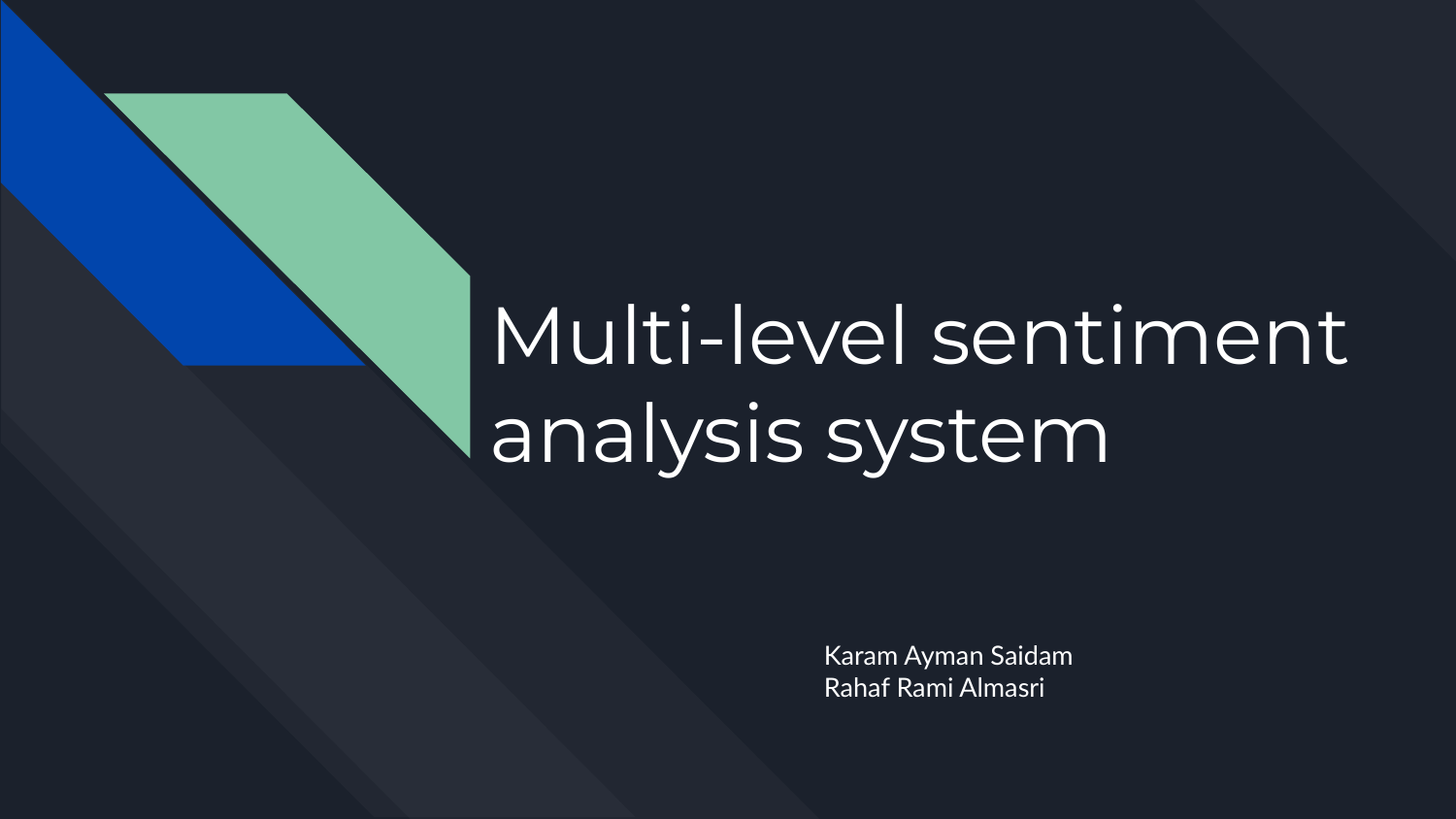

# Multi-level sentiment analysis system
Karam Ayman Saidam
Rahaf Rami Almasri